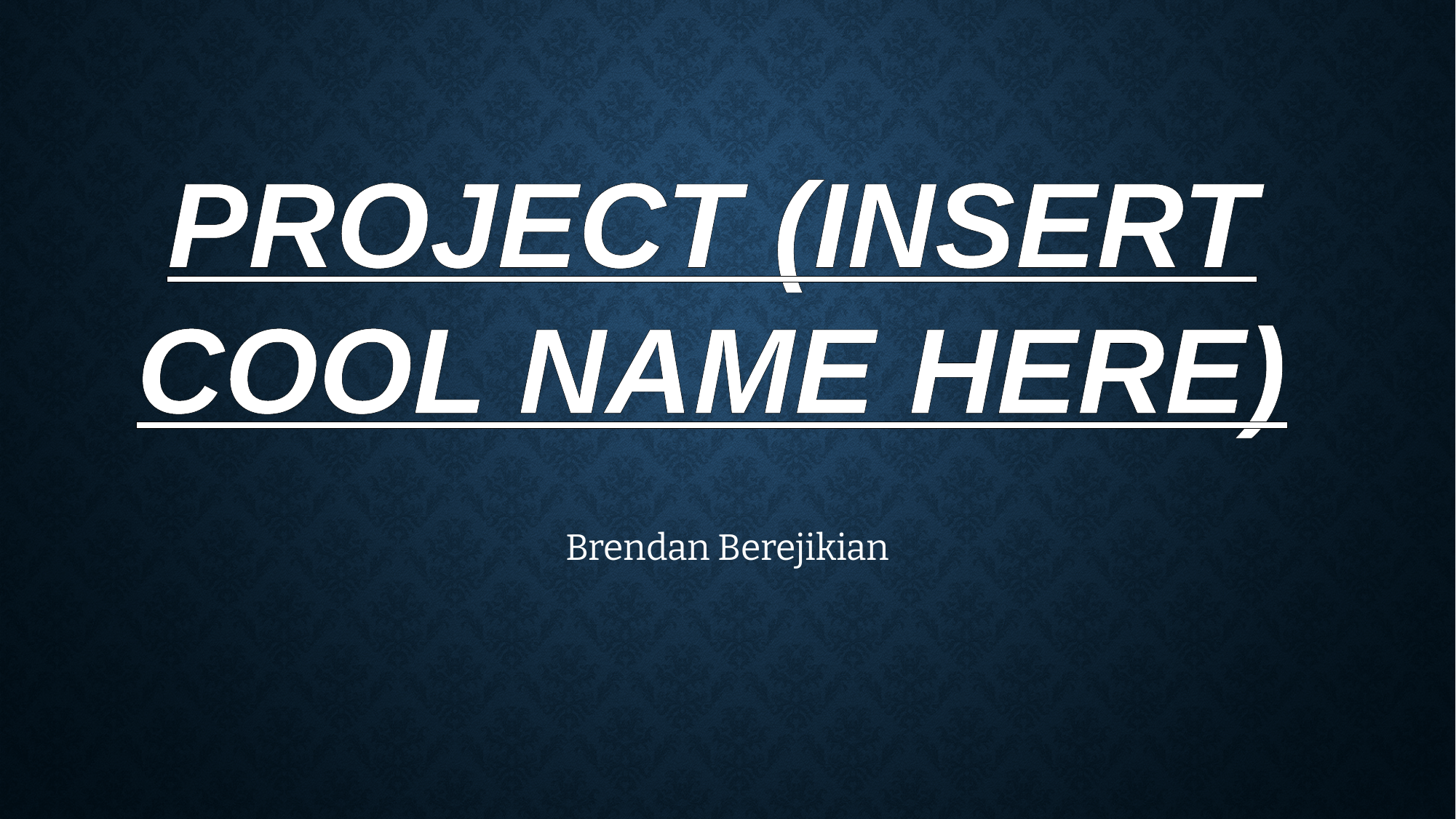

PROJECT (INSERT COOL NAME HERE)
Brendan Berejikian